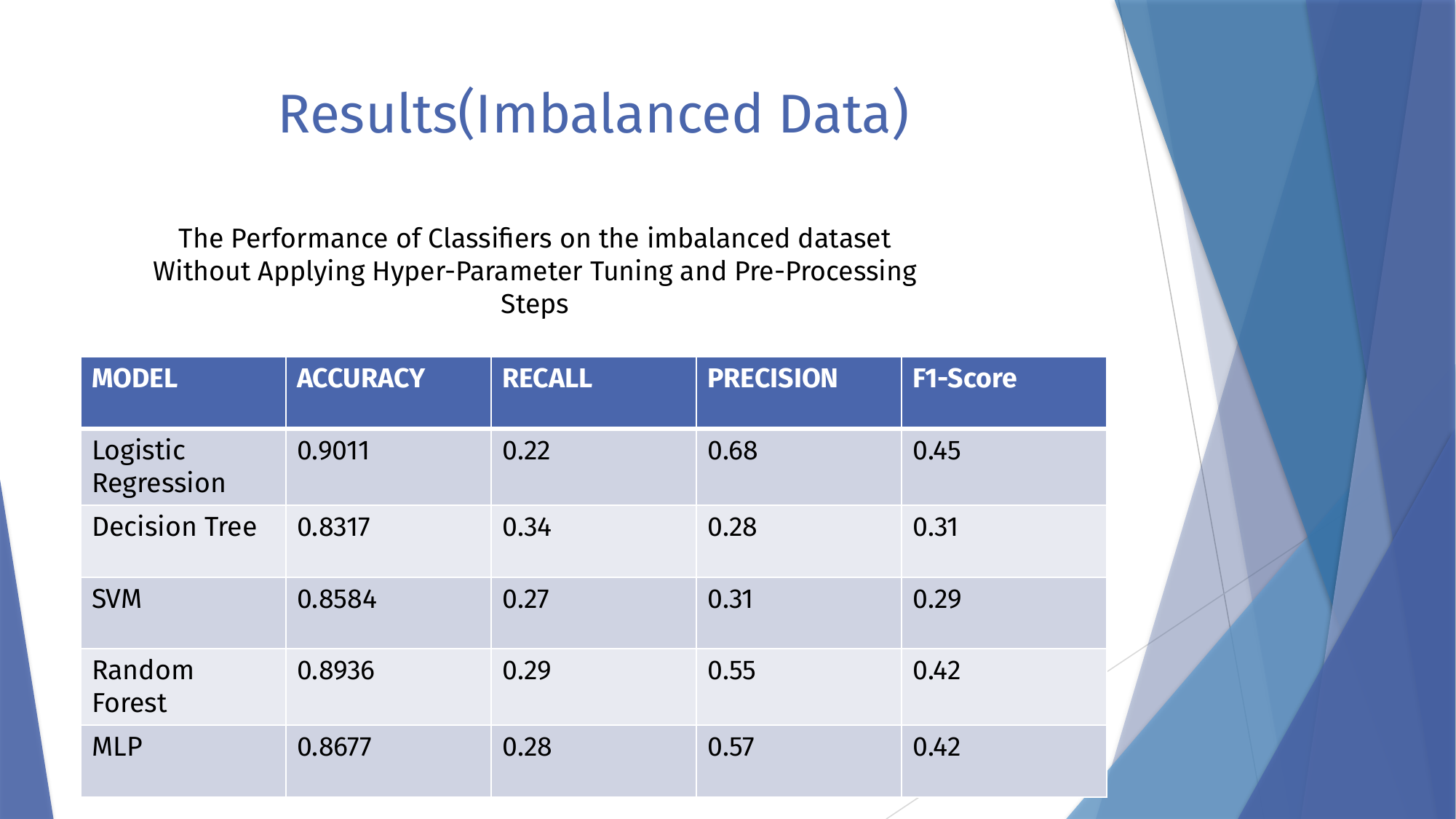

# Results(Imbalanced Data)
The Performance of Classifiers on the imbalanced dataset Without Applying Hyper-Parameter Tuning and Pre-Processing Steps
| MODEL | ACCURACY | RECALL | PRECISION | F1-Score |
| --- | --- | --- | --- | --- |
| Logistic Regression | 0.9011 | 0.22 | 0.68 | 0.45 |
| Decision Tree | 0.8317 | 0.34 | 0.28 | 0.31 |
| SVM | 0.8584 | 0.27 | 0.31 | 0.29 |
| Random Forest | 0.8936 | 0.29 | 0.55 | 0.42 |
| MLP | 0.8677 | 0.28 | 0.57 | 0.42 |